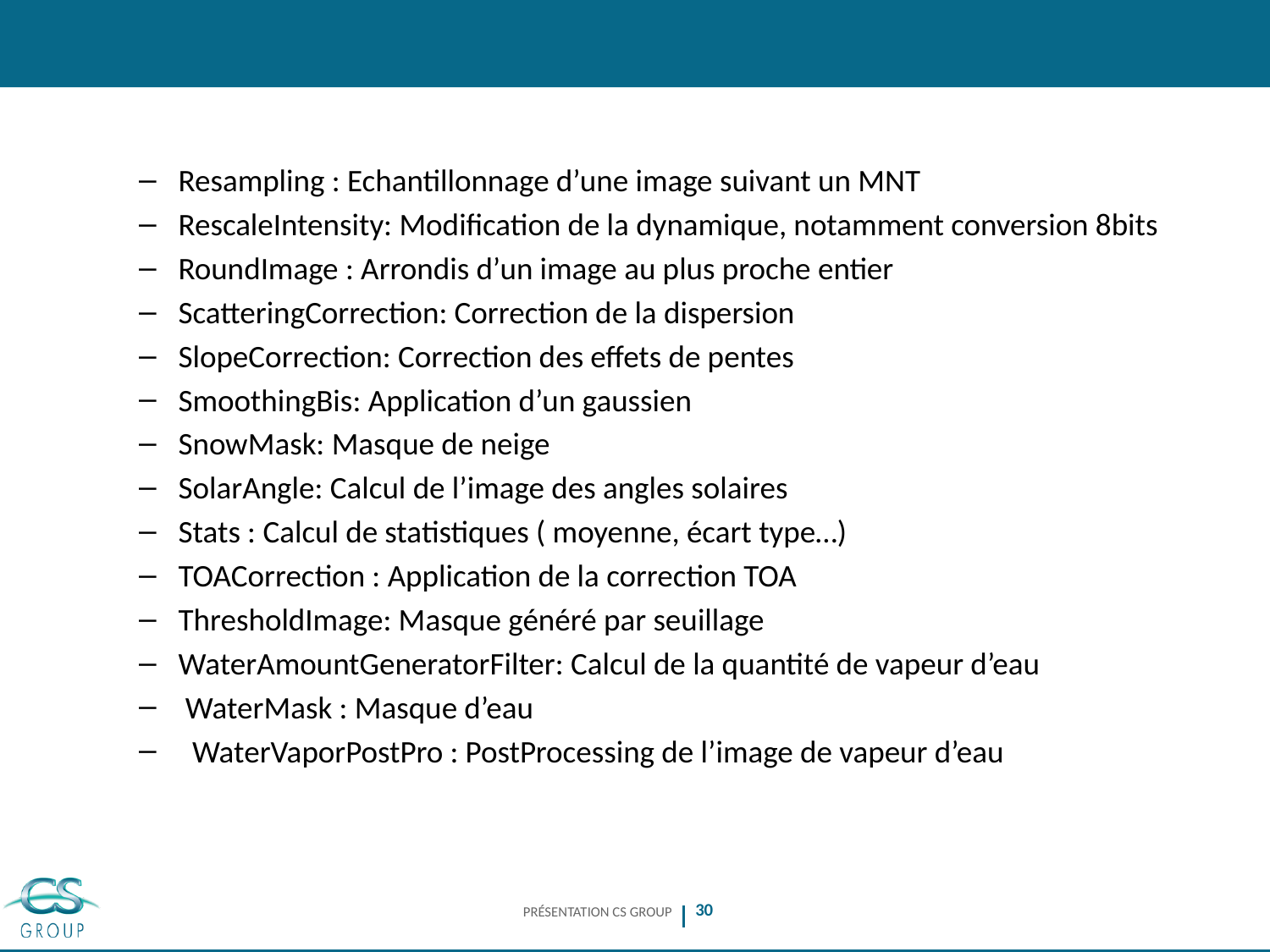

#
Resampling : Echantillonnage d’une image suivant un MNT
RescaleIntensity: Modification de la dynamique, notamment conversion 8bits
RoundImage : Arrondis d’un image au plus proche entier
ScatteringCorrection: Correction de la dispersion
SlopeCorrection: Correction des effets de pentes
SmoothingBis: Application d’un gaussien
SnowMask: Masque de neige
SolarAngle: Calcul de l’image des angles solaires
Stats : Calcul de statistiques ( moyenne, écart type…)
TOACorrection : Application de la correction TOA
ThresholdImage: Masque généré par seuillage
WaterAmountGeneratorFilter: Calcul de la quantité de vapeur d’eau
 WaterMask : Masque d’eau
  WaterVaporPostPro : PostProcessing de l’image de vapeur d’eau